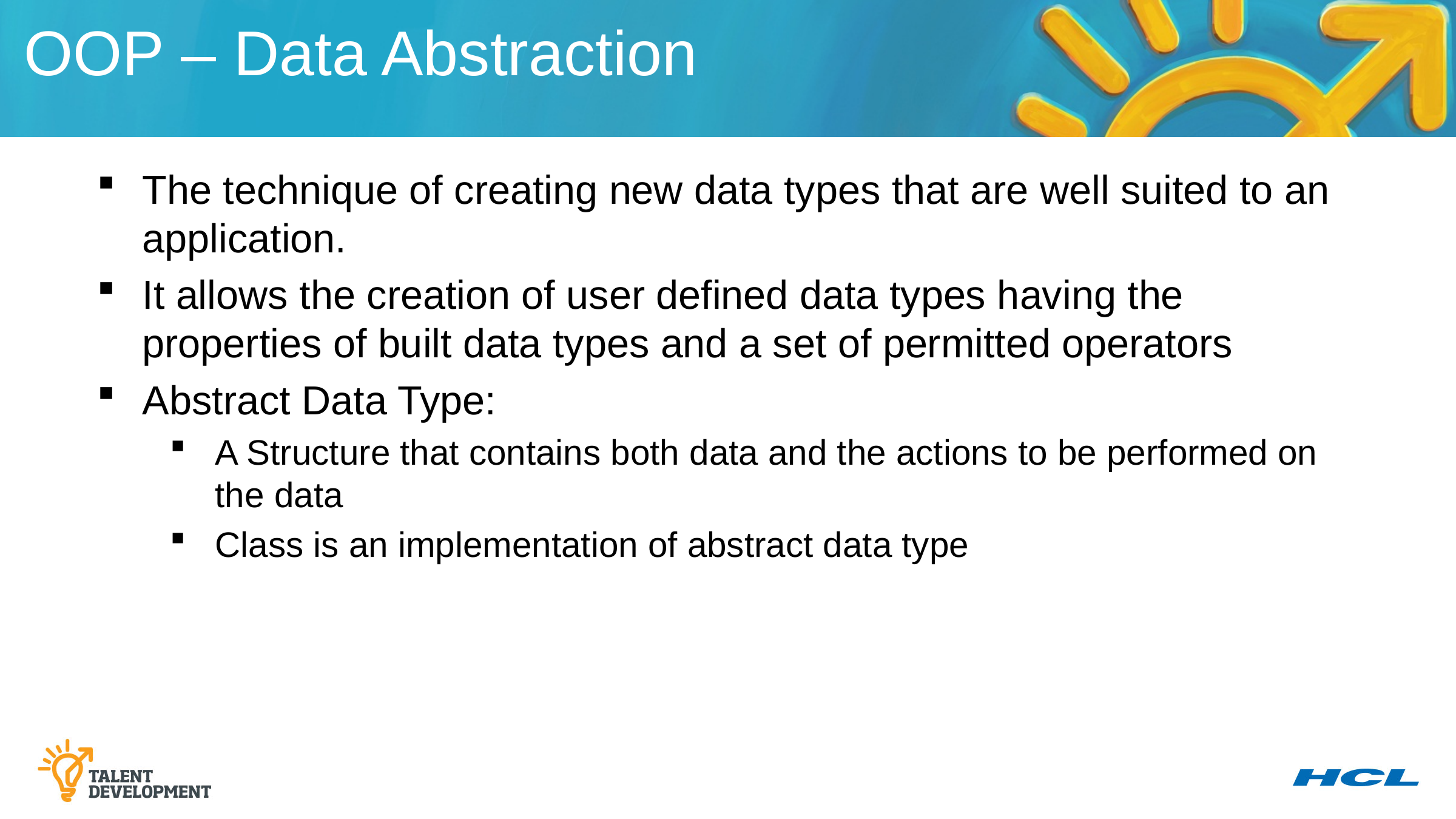

OOP – Data Abstraction
The technique of creating new data types that are well suited to an application.
It allows the creation of user defined data types having the properties of built data types and a set of permitted operators
Abstract Data Type:
A Structure that contains both data and the actions to be performed on the data
Class is an implementation of abstract data type